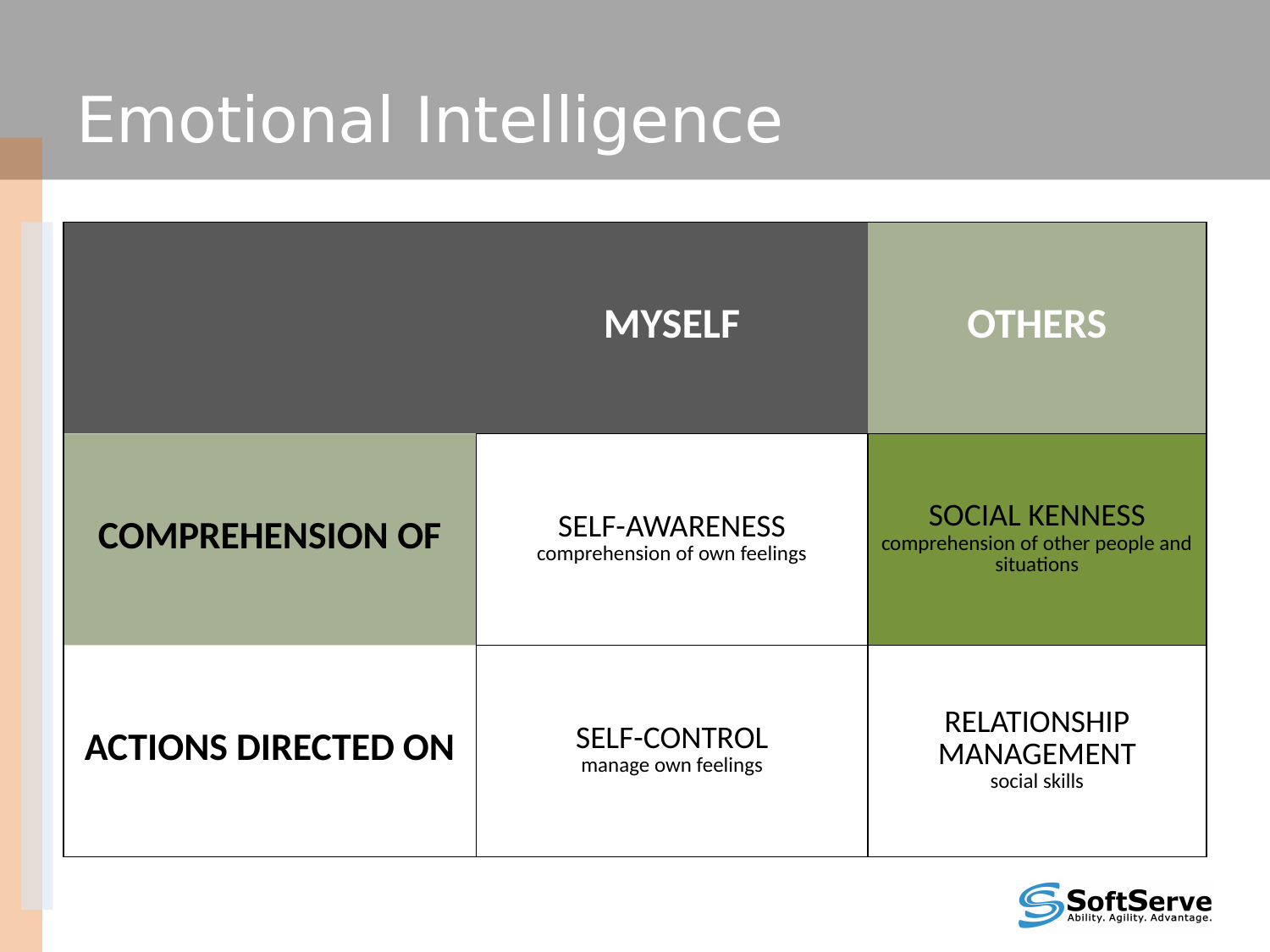

# Emotional Intelligence
|  | MYSELF | OTHERS |
| --- | --- | --- |
| COMPREHENSION OF | SELF-AWARENESS comprehension of own feelings | SOCIAL KENNESS comprehension of other people and situations |
| ACTIONS DIRECTED ON | SELF-CONTROL manage own feelings | RELATIONSHIP MANAGEMENT social skills |